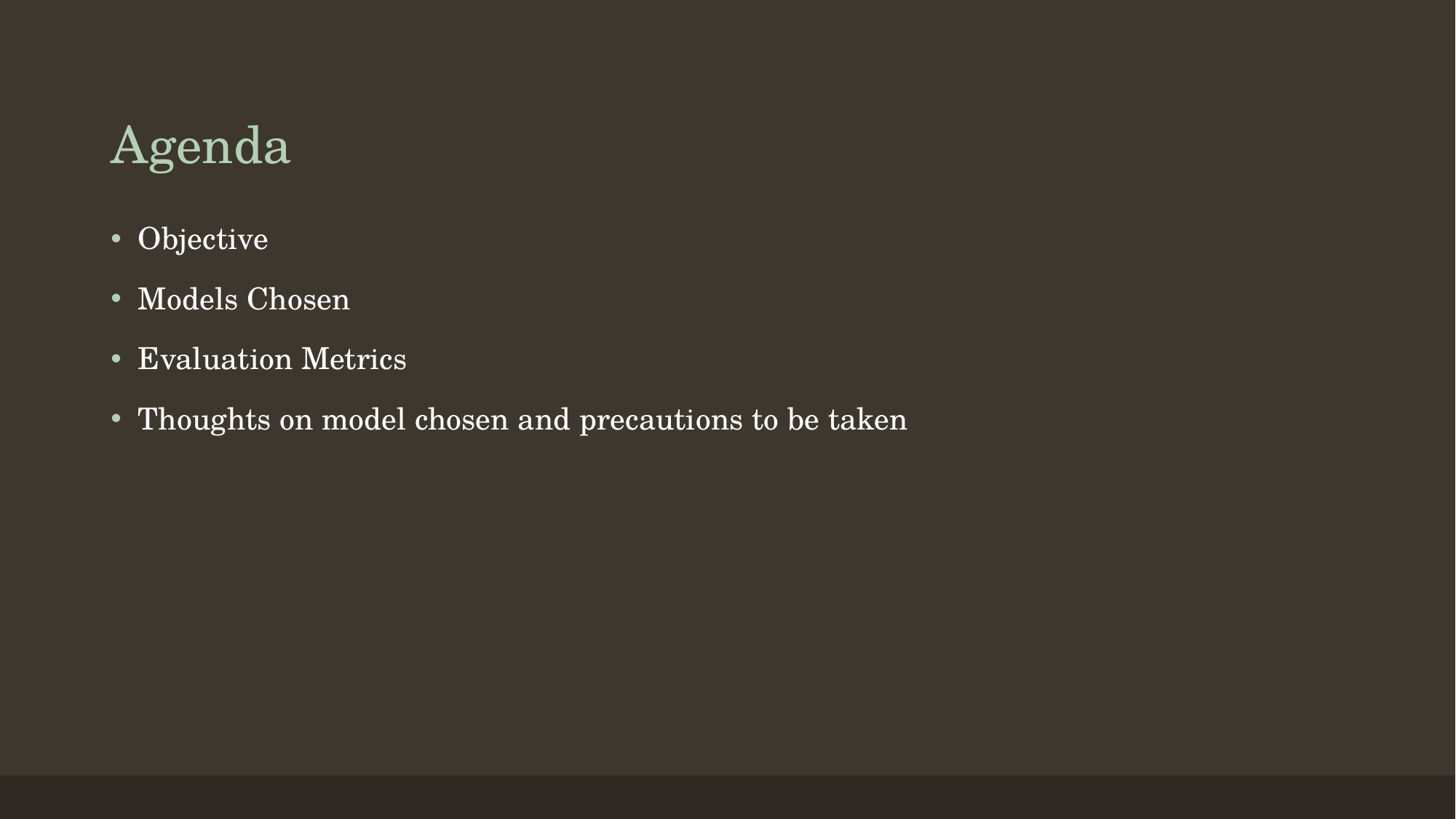

# Agenda
Objective
Models Chosen
Evaluation Metrics
Thoughts on model chosen and precautions to be taken